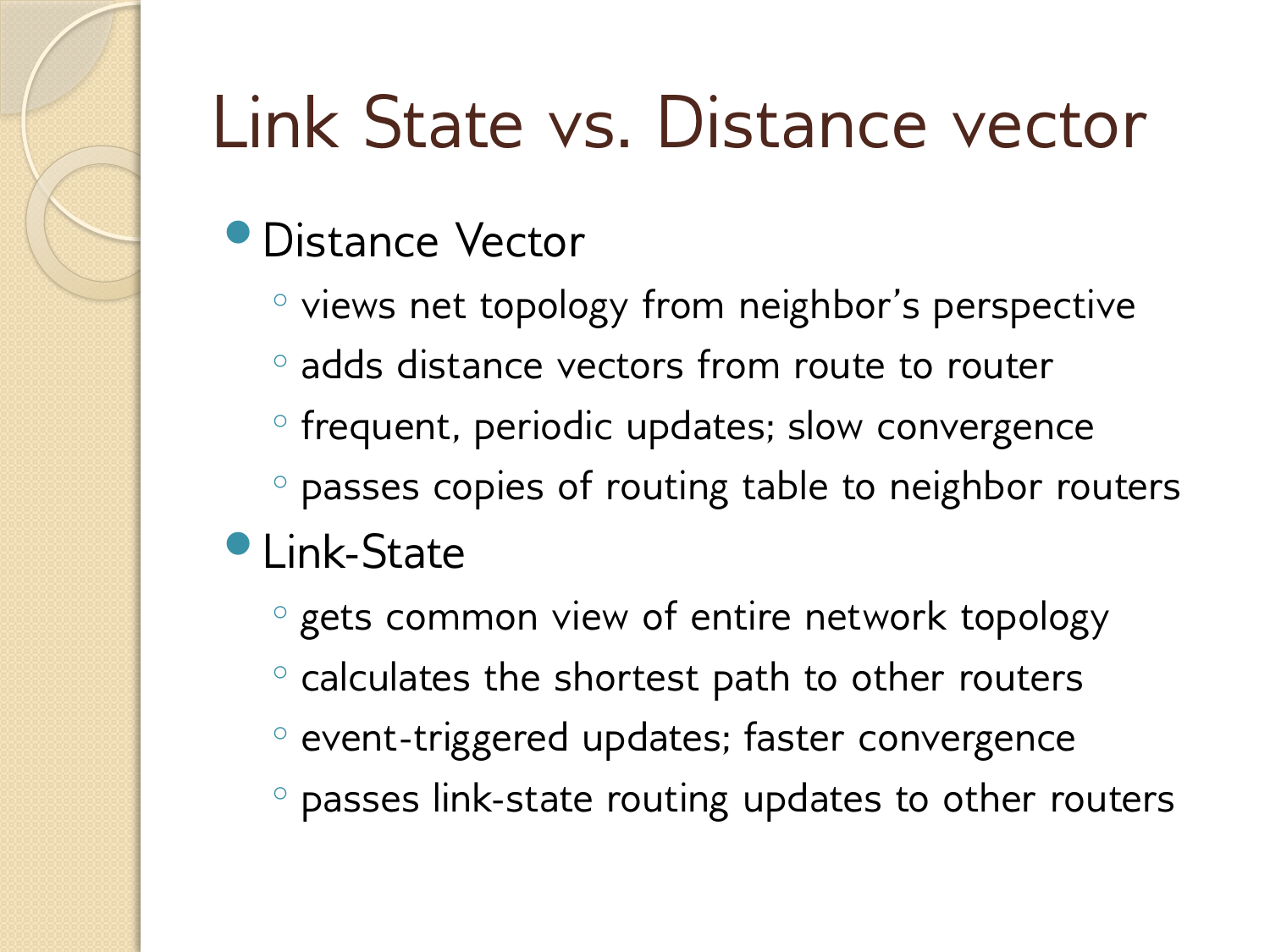

# Link State vs. Distance vector
Distance Vector
views net topology from neighbor’s perspective
adds distance vectors from route to router
frequent, periodic updates; slow convergence
passes copies of routing table to neighbor routers
Link-State
gets common view of entire network topology
calculates the shortest path to other routers
event-triggered updates; faster convergence
passes link-state routing updates to other routers